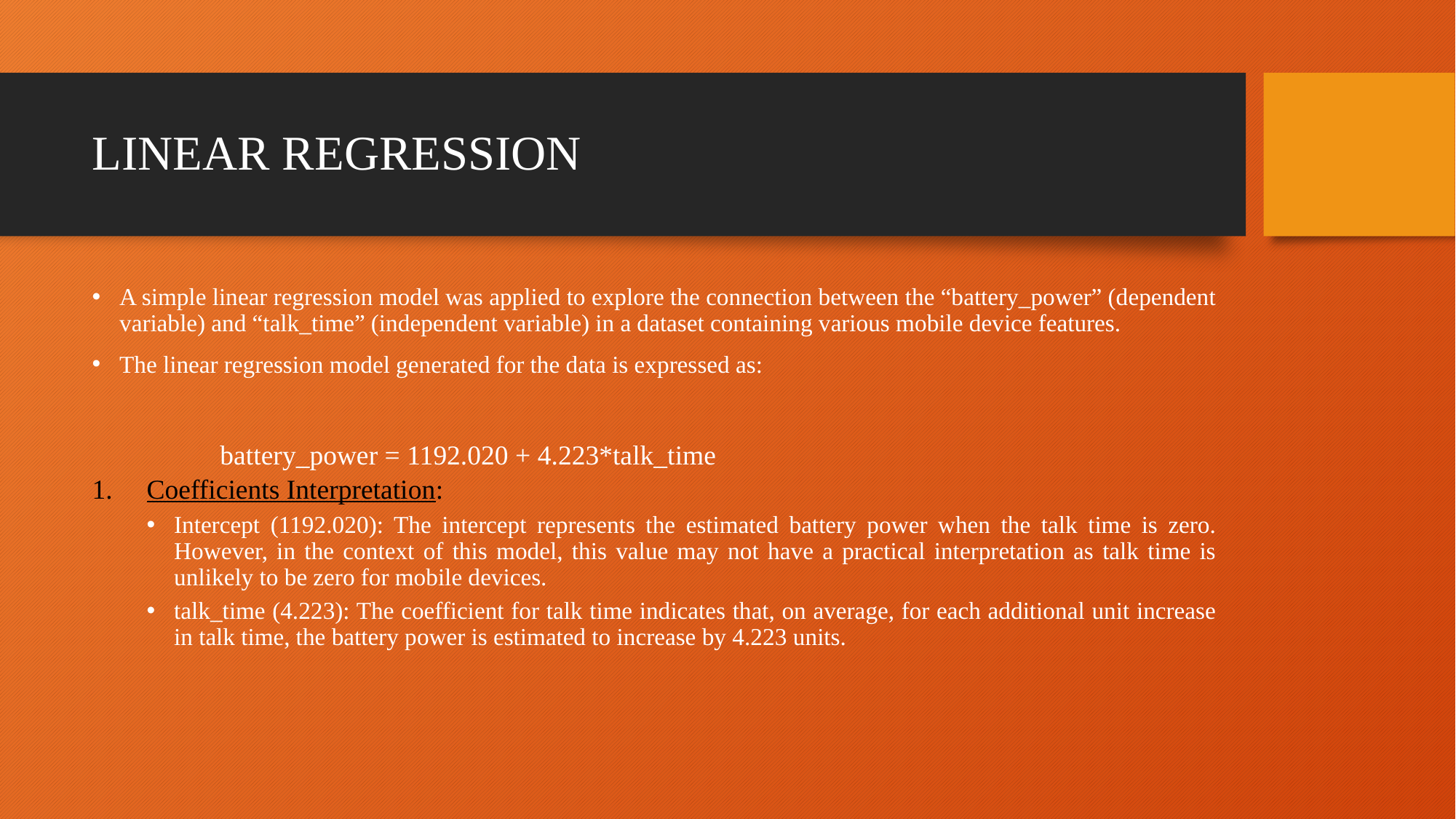

# LINEAR REGRESSION
A simple linear regression model was applied to explore the connection between the “battery_power” (dependent variable) and “talk_time” (independent variable) in a dataset containing various mobile device features.
The linear regression model generated for the data is expressed as:

Coefficients Interpretation:
Intercept (1192.020): The intercept represents the estimated battery power when the talk time is zero. However, in the context of this model, this value may not have a practical interpretation as talk time is unlikely to be zero for mobile devices.
talk_time (4.223): The coefficient for talk time indicates that, on average, for each additional unit increase in talk time, the battery power is estimated to increase by 4.223 units.

battery_power = 1192.020 + 4.223*talk_time